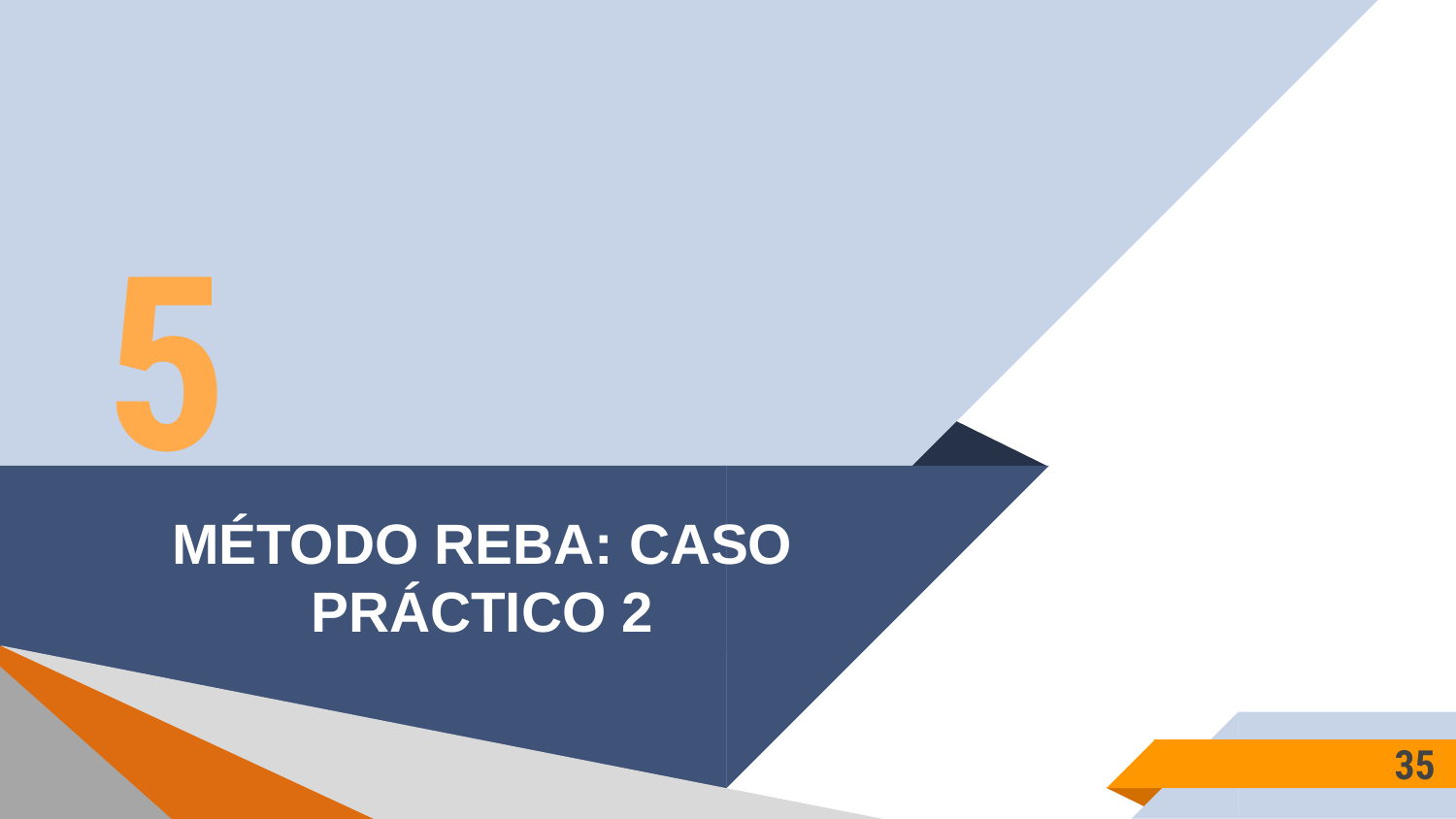

5
# MÉTODO REBA: CASO PRÁCTICO 2

35